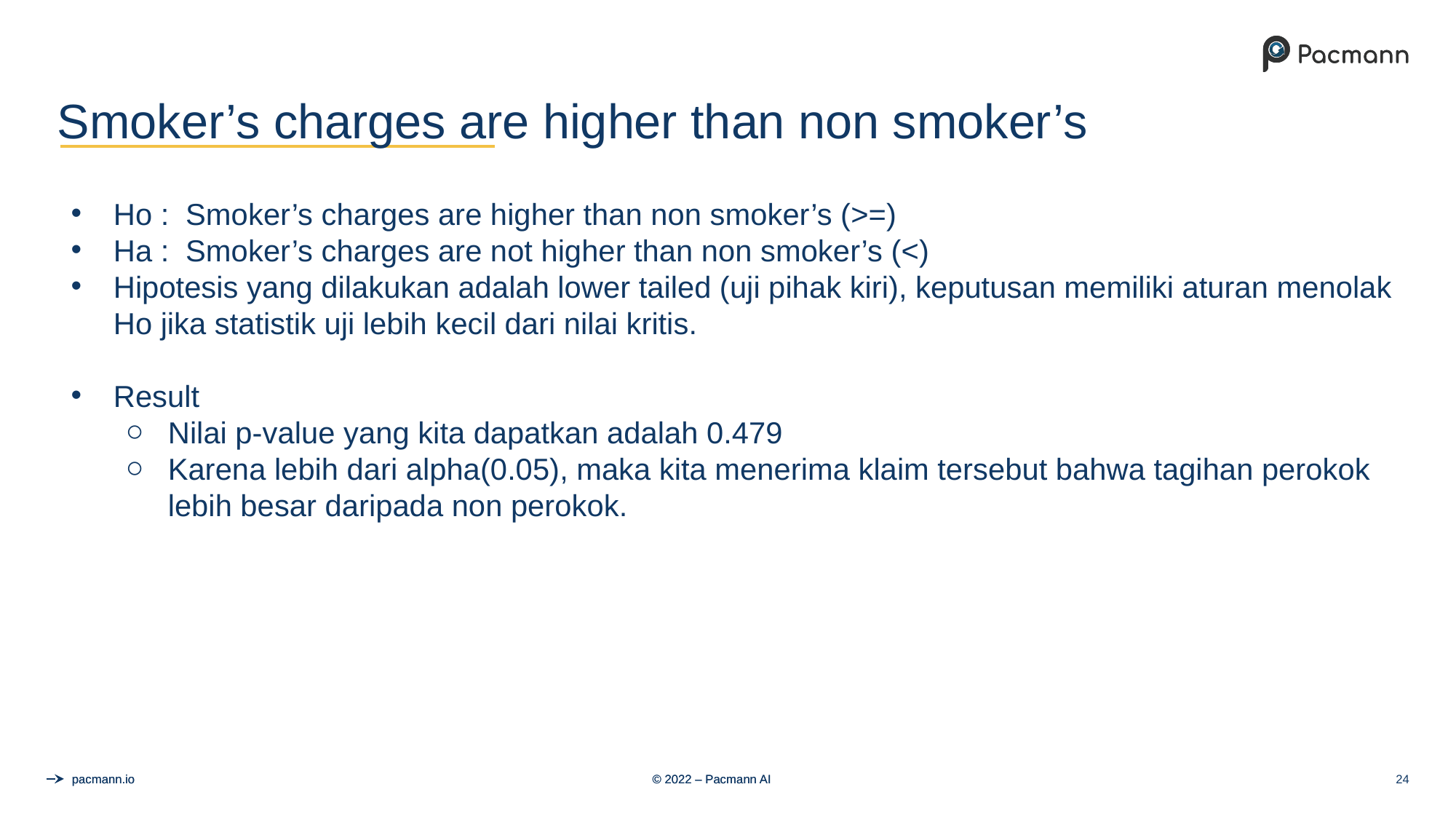

# Smoker’s charges are higher than non smoker’s
Ho :  Smoker’s charges are higher than non smoker’s (>=)
Ha :  Smoker’s charges are not higher than non smoker’s (<)
Hipotesis yang dilakukan adalah lower tailed (uji pihak kiri), keputusan memiliki aturan menolak Ho jika statistik uji lebih kecil dari nilai kritis.

Result
Nilai p-value yang kita dapatkan adalah 0.479
Karena lebih dari alpha(0.05), maka kita menerima klaim tersebut bahwa tagihan perokok lebih besar daripada non perokok.